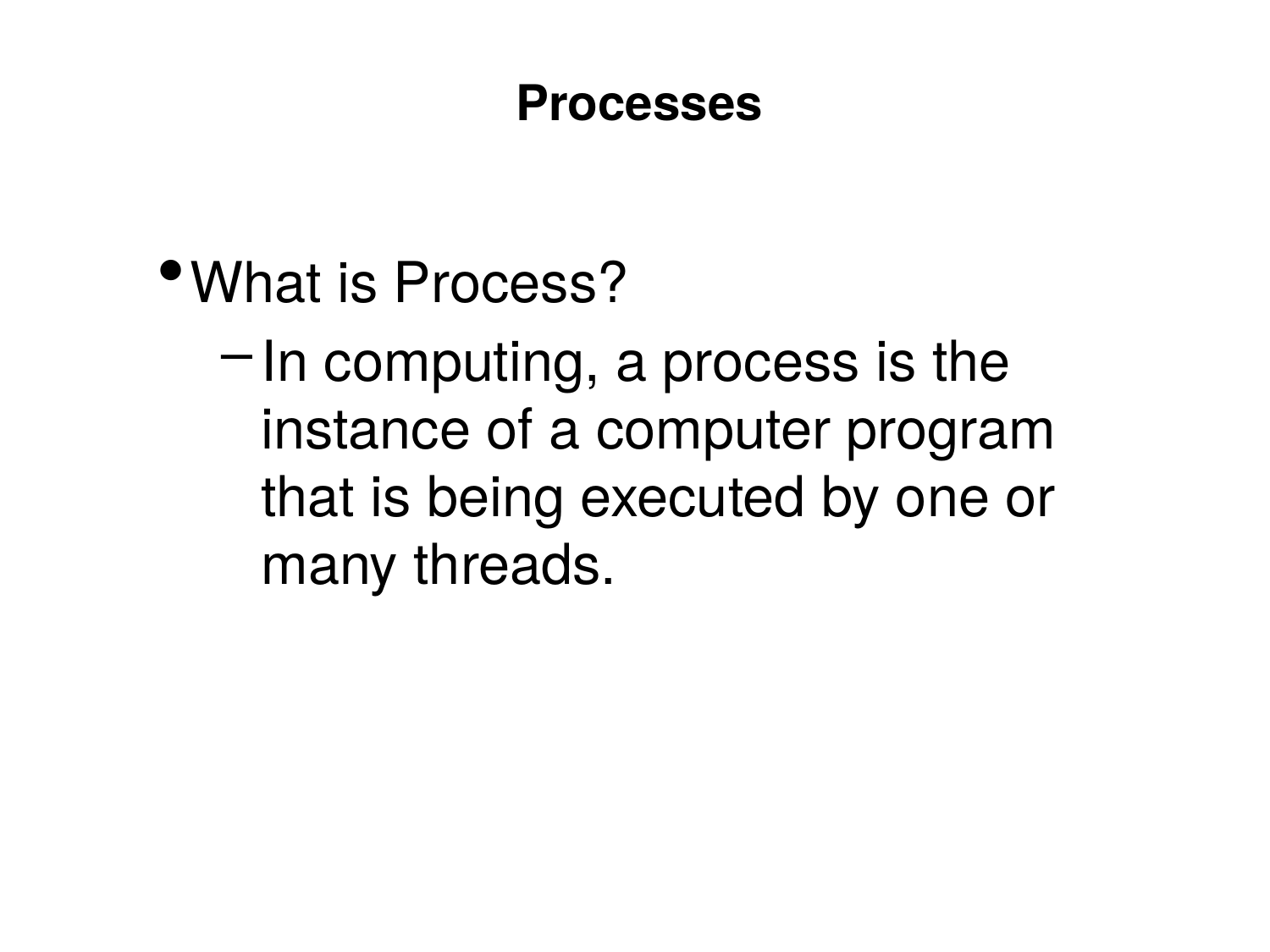

# Processes
What is Process?
In computing, a process is the instance of a computer program that is being executed by one or many threads.